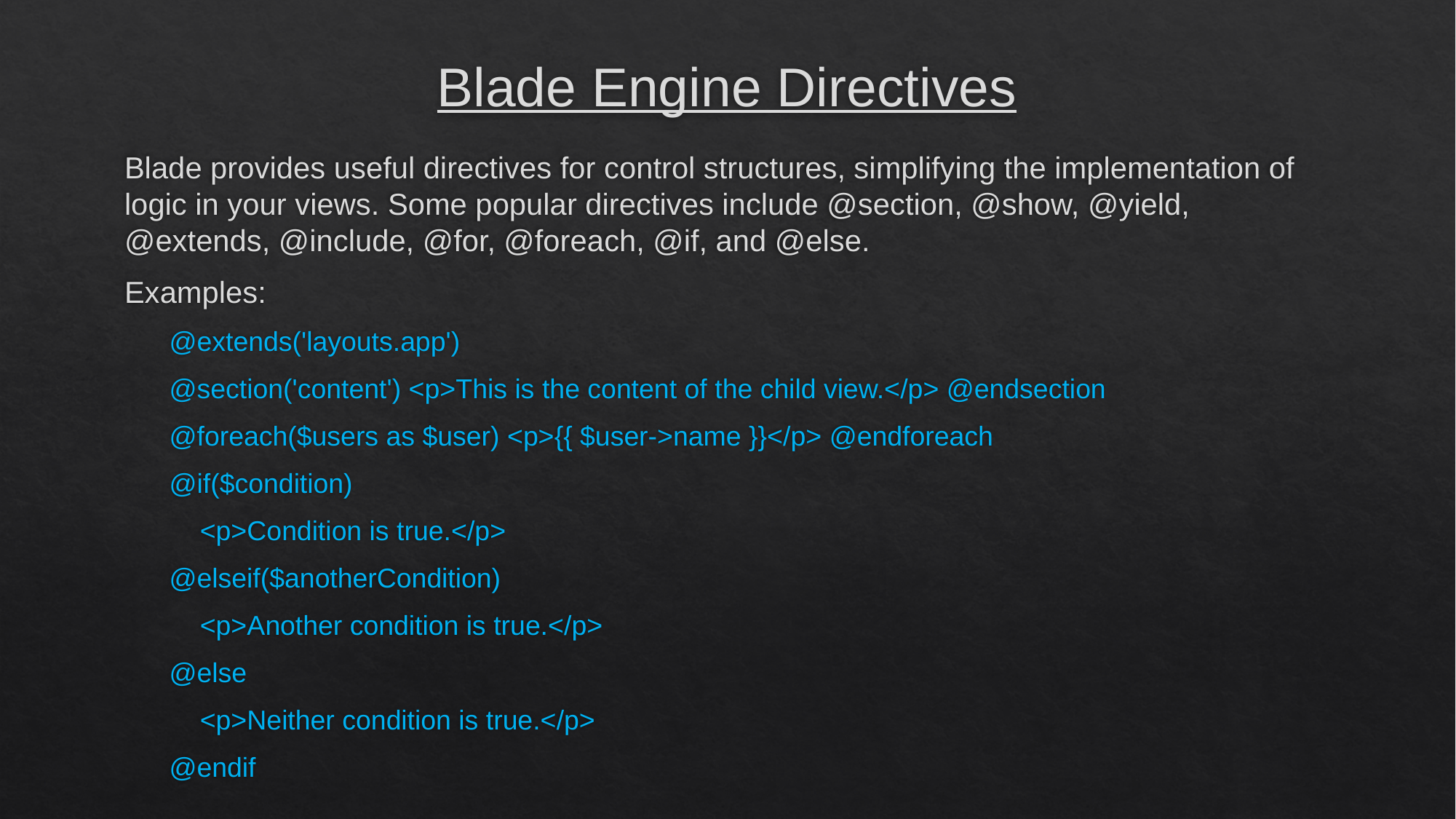

# Blade Engine Directives
Blade provides useful directives for control structures, simplifying the implementation of logic in your views. Some popular directives include @section, @show, @yield, @extends, @include, @for, @foreach, @if, and @else.
Examples:
@extends('layouts.app')
@section('content') <p>This is the content of the child view.</p> @endsection
@foreach($users as $user) <p>{{ $user->name }}</p> @endforeach
@if($condition)
    <p>Condition is true.</p>
@elseif($anotherCondition)
    <p>Another condition is true.</p>
@else
    <p>Neither condition is true.</p>
@endif